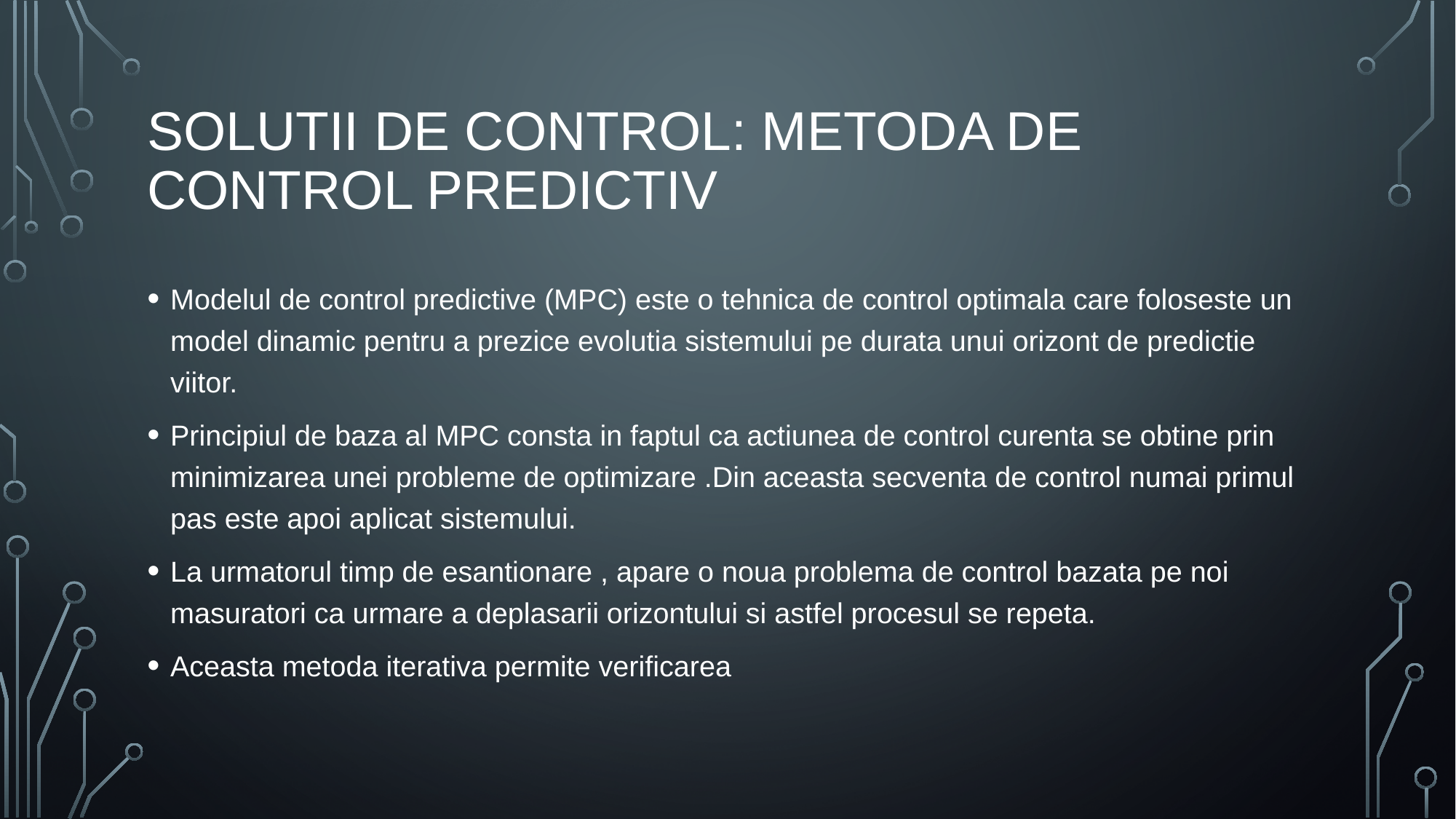

# Solutii de control: Metoda de control predictiv
Modelul de control predictive (MPC) este o tehnica de control optimala care foloseste un model dinamic pentru a prezice evolutia sistemului pe durata unui orizont de predictie viitor.
Principiul de baza al MPC consta in faptul ca actiunea de control curenta se obtine prin minimizarea unei probleme de optimizare .Din aceasta secventa de control numai primul pas este apoi aplicat sistemului.
La urmatorul timp de esantionare , apare o noua problema de control bazata pe noi masuratori ca urmare a deplasarii orizontului si astfel procesul se repeta.
Aceasta metoda iterativa permite verificarea